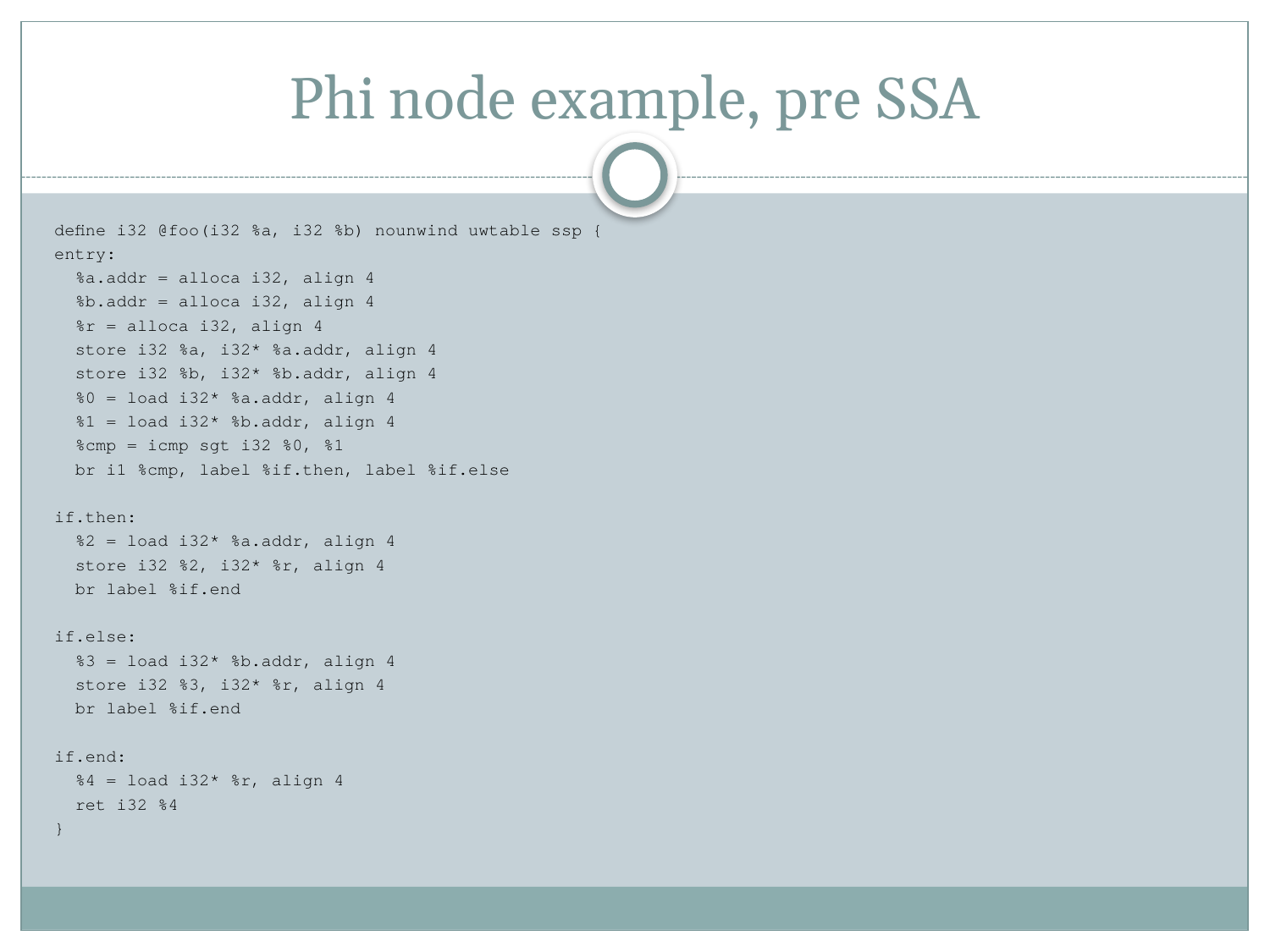

# Phi node example, pre SSA
define i32 @foo(i32 %a, i32 %b) nounwind uwtable ssp {
entry:
  %a.addr = alloca i32, align 4
  %b.addr = alloca i32, align 4
  %r = alloca i32, align 4
  store i32 %a, i32* %a.addr, align 4
  store i32 %b, i32* %b.addr, align 4
  %0 = load i32* %a.addr, align 4
  %1 = load i32* %b.addr, align 4
  %cmp = icmp sgt i32 %0, %1
  br i1 %cmp, label %if.then, label %if.else

if.then:
  %2 = load i32* %a.addr, align 4
  store i32 %2, i32* %r, align 4
  br label %if.end

if.else:
  %3 = load i32* %b.addr, align 4
  store i32 %3, i32* %r, align 4
  br label %if.end

if.end:
  %4 = load i32* %r, align 4
  ret i32 %4
}